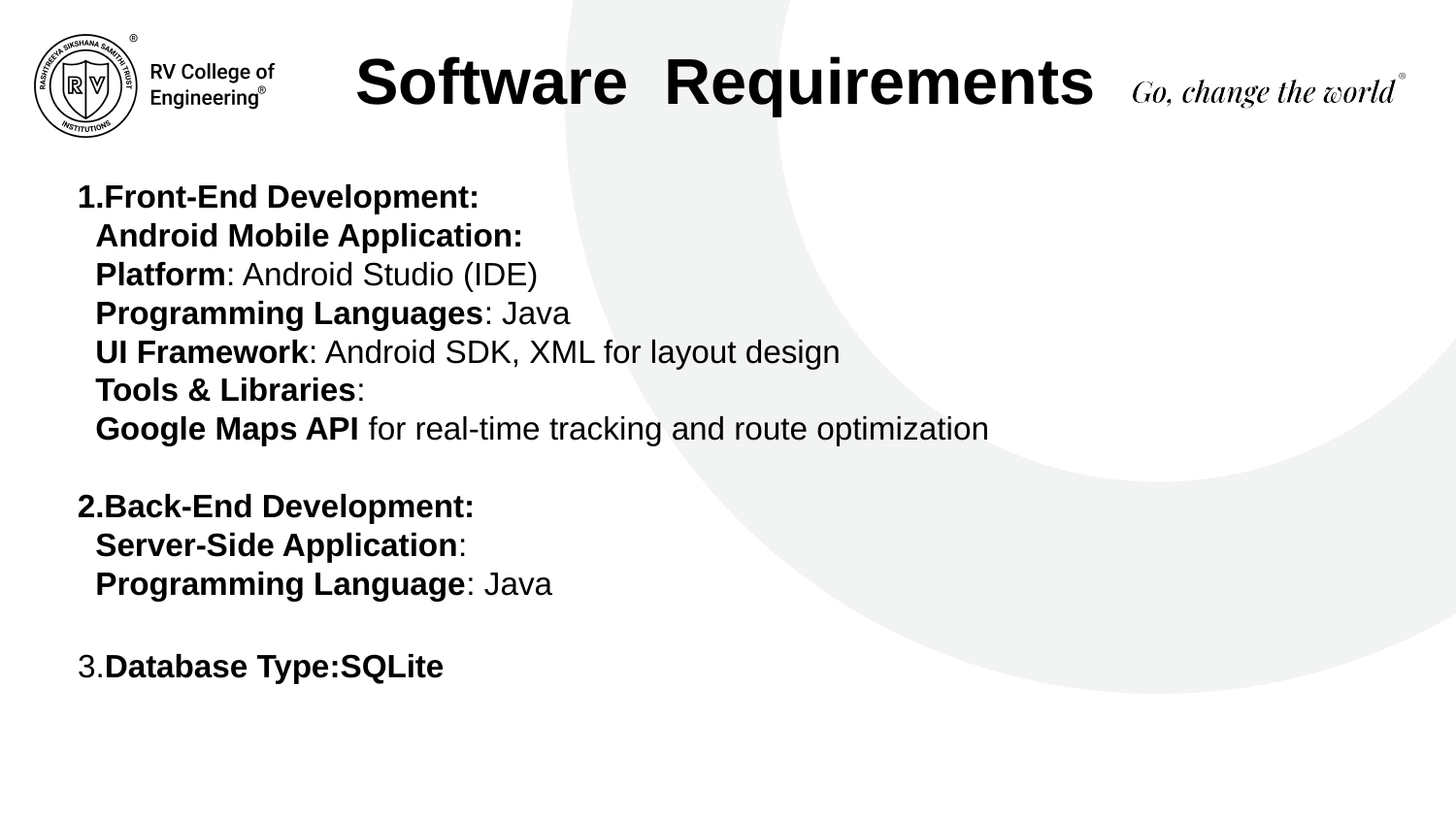

# Software  Requirements
1.Front-End Development:
  Android Mobile Application:
  Platform: Android Studio (IDE)
  Programming Languages: Java
  UI Framework: Android SDK, XML for layout design
  Tools & Libraries:
  Google Maps API for real-time tracking and route optimization

2.Back-End Development:
  Server-Side Application:
  Programming Language: Java

3.Database Type:SQLite